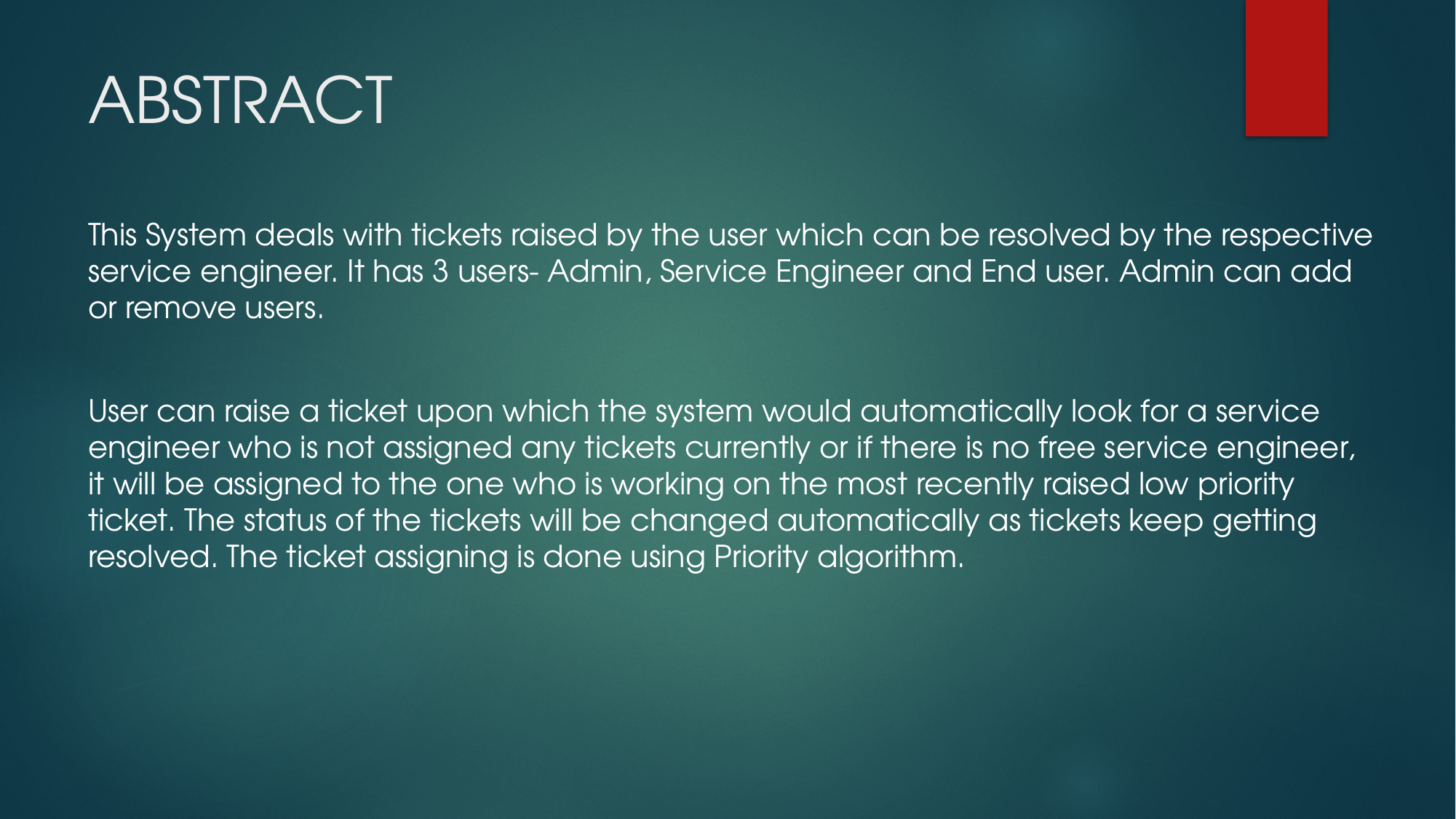

# ABSTRACT

This System deals with tickets raised by the user which can be resolved by the respective service engineer. It has 3 users- Admin, Service Engineer and End user. Admin can add or remove users.

User can raise a ticket upon which the system would automatically look for a service engineer who is not assigned any tickets currently or if there is no free service engineer, it will be assigned to the one who is working on the most recently raised low priority ticket. The status of the tickets will be changed automatically as tickets keep getting  resolved. The ticket assigning is done using Priority algorithm.